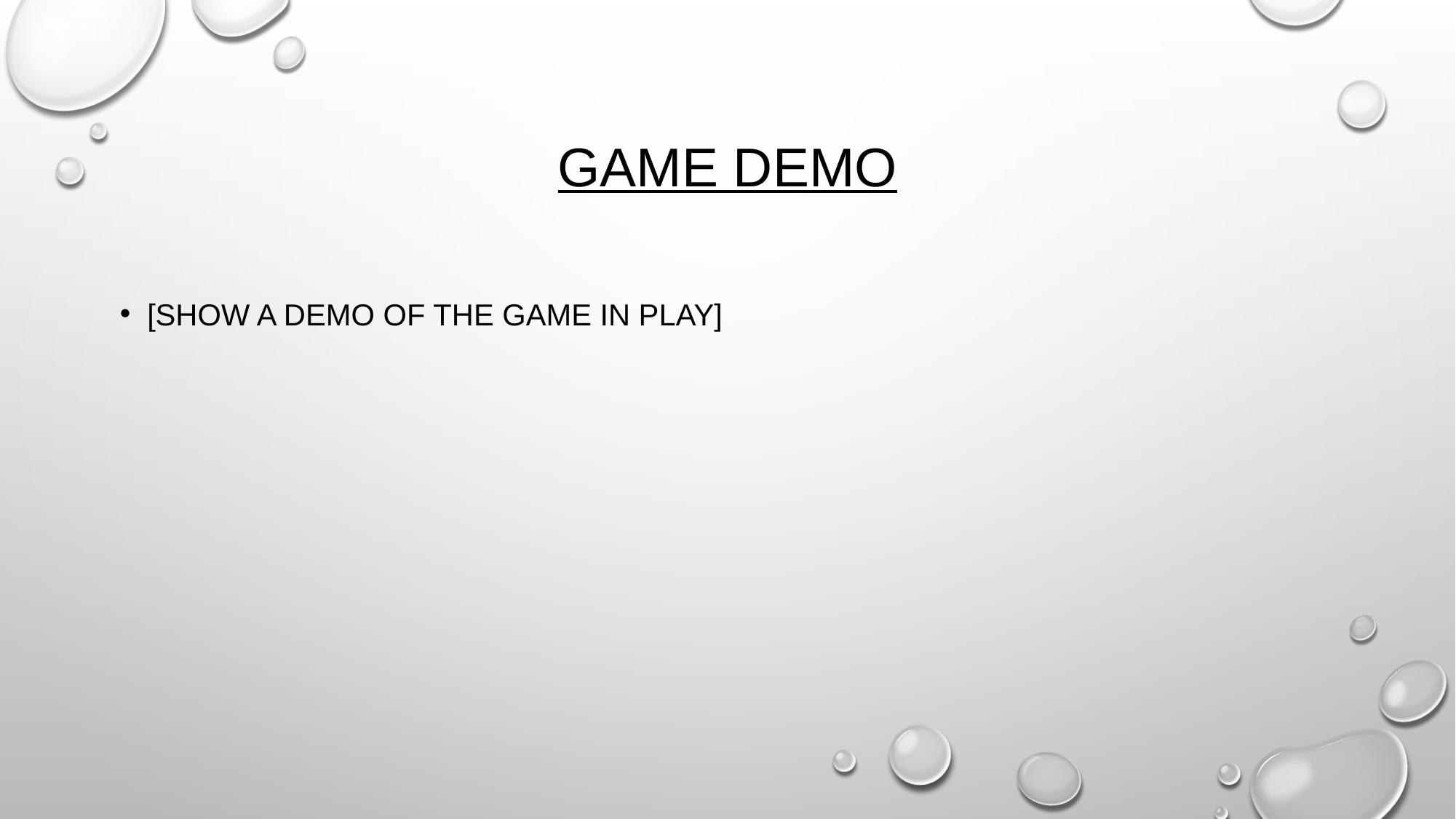

# Game Demo
[Show a demo of the game in play]